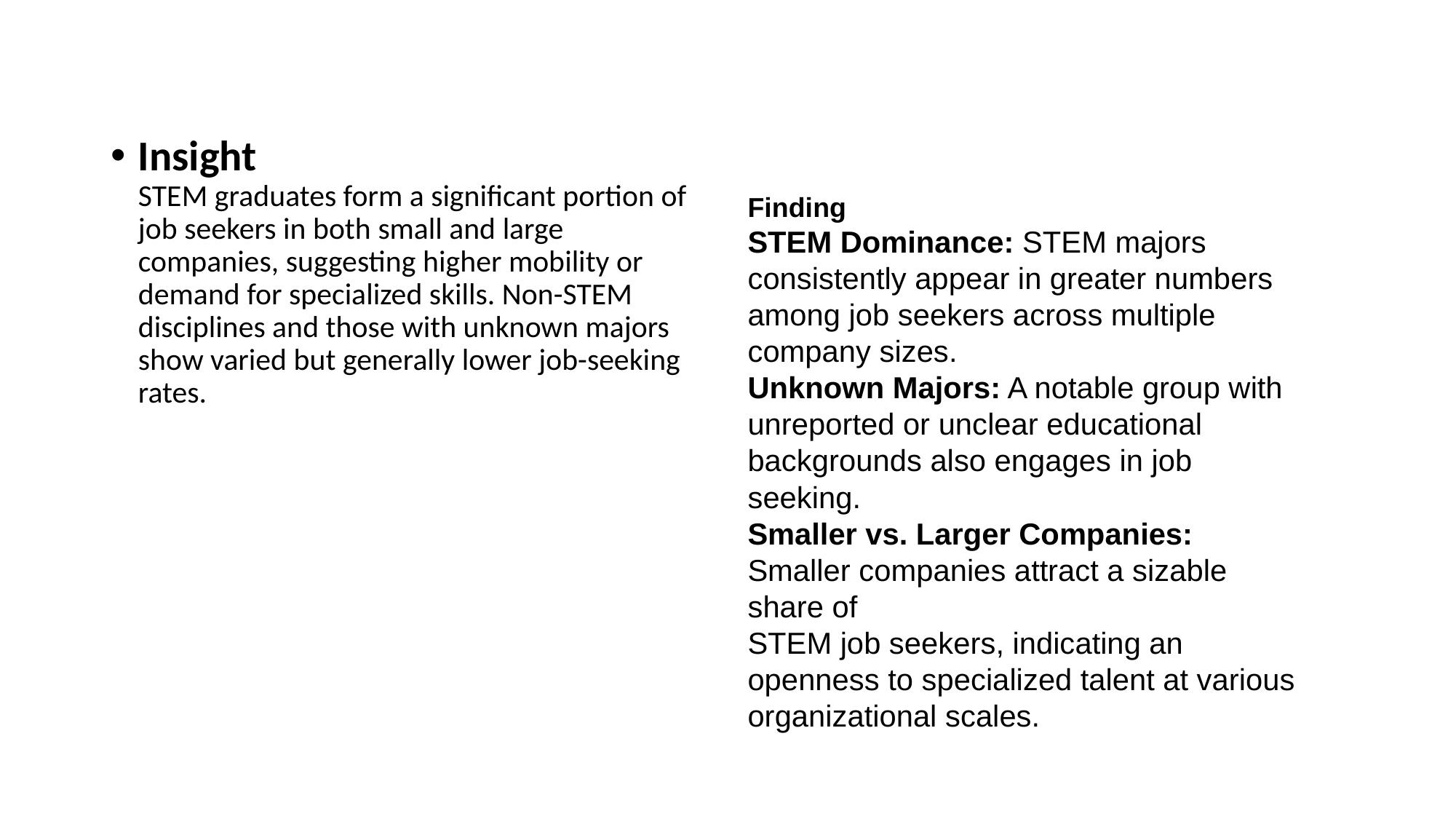

Insight
STEM graduates form a significant portion of job seekers in both small and large companies, suggesting higher mobility or demand for specialized skills. Non-STEM disciplines and those with unknown majors show varied but generally lower job-seeking rates.
Finding
STEM Dominance: STEM majors consistently appear in greater numbers
among job seekers across multiple company sizes.
Unknown Majors: A notable group with unreported or unclear educational backgrounds also engages in job seeking.
Smaller vs. Larger Companies: Smaller companies attract a sizable share of
STEM job seekers, indicating an openness to specialized talent at various organizational scales.